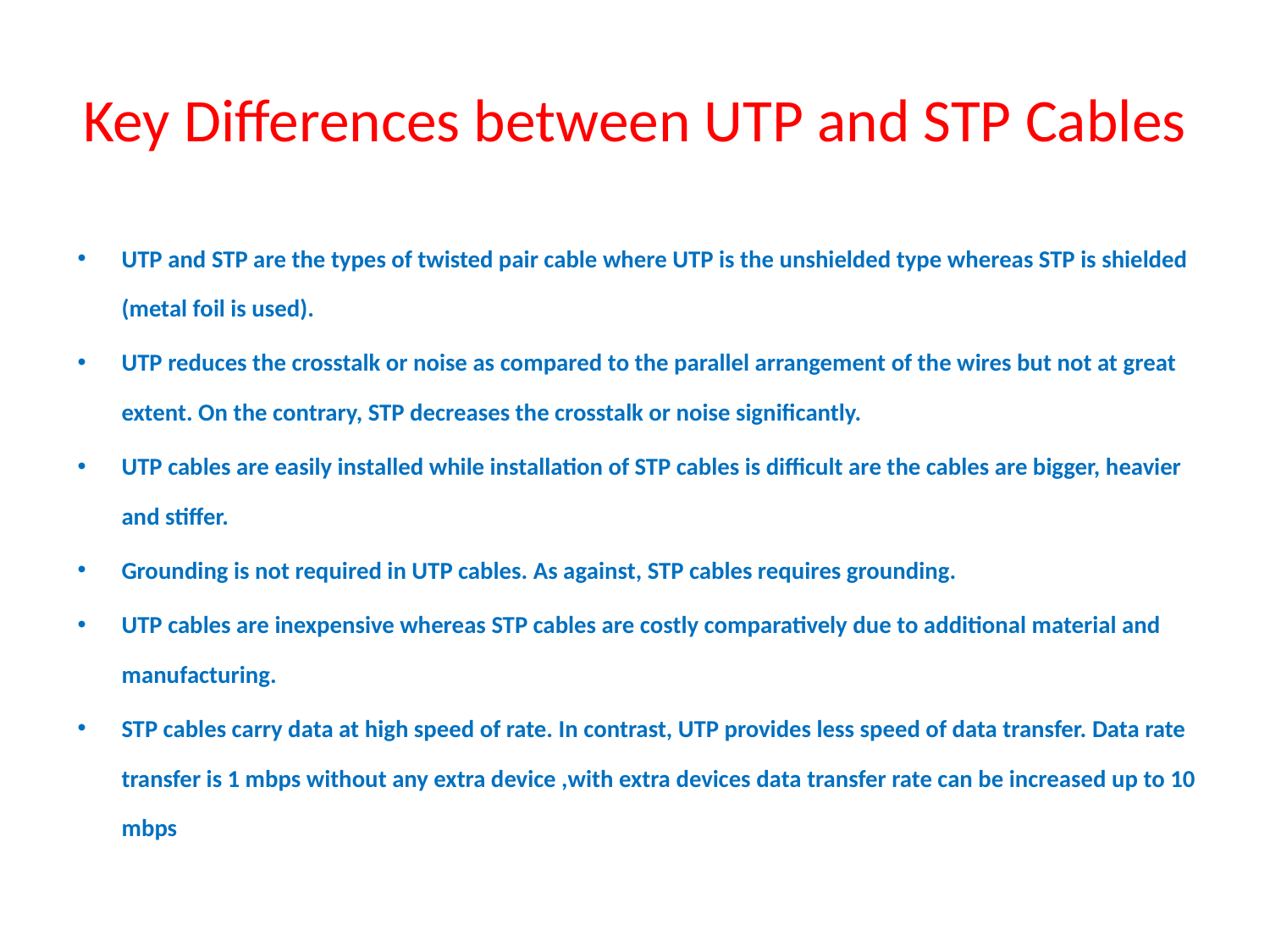

# Key Differences between UTP and STP Cables

UTP and STP are the types of twisted pair cable where UTP is the unshielded type whereas STP is shielded (metal foil is used).
UTP reduces the crosstalk or noise as compared to the parallel arrangement of the wires but not at great extent. On the contrary, STP decreases the crosstalk or noise significantly.
UTP cables are easily installed while installation of STP cables is difficult are the cables are bigger, heavier and stiffer.
Grounding is not required in UTP cables. As against, STP cables requires grounding.
UTP cables are inexpensive whereas STP cables are costly comparatively due to additional material and manufacturing.
STP cables carry data at high speed of rate. In contrast, UTP provides less speed of data transfer. Data rate transfer is 1 mbps without any extra device ,with extra devices data transfer rate can be increased up to 10 mbps